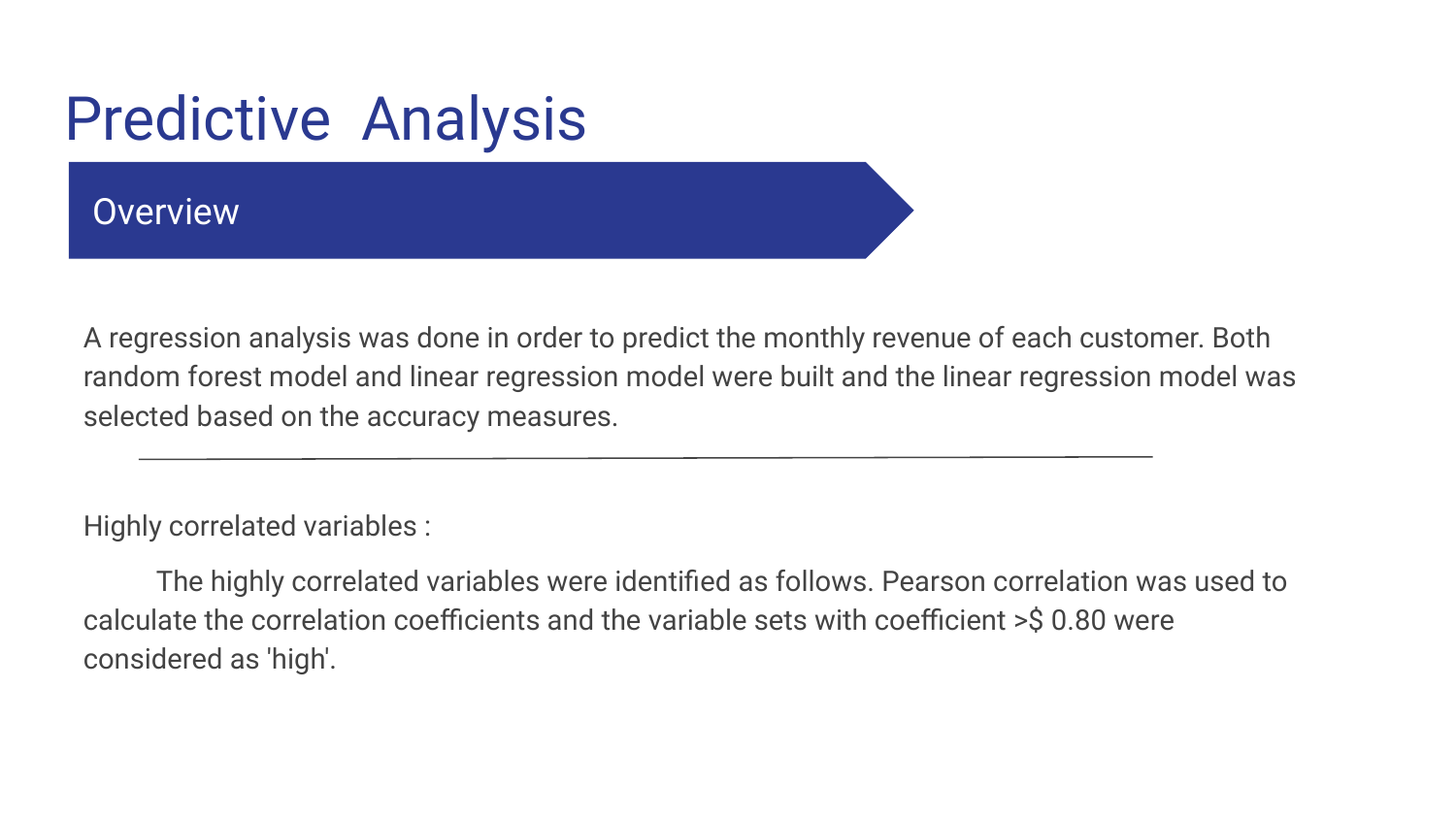

# Predictive  Analysis

 Overview
A regression analysis was done in order to predict the monthly revenue of each customer. Both random forest model and linear regression model were built and the linear regression model was selected based on the accuracy measures.

Highly correlated variables :
The highly correlated variables were identified as follows. Pearson correlation was used to calculate the correlation coefficients and the variable sets with coefficient >$ 0.80 were considered as 'high'.